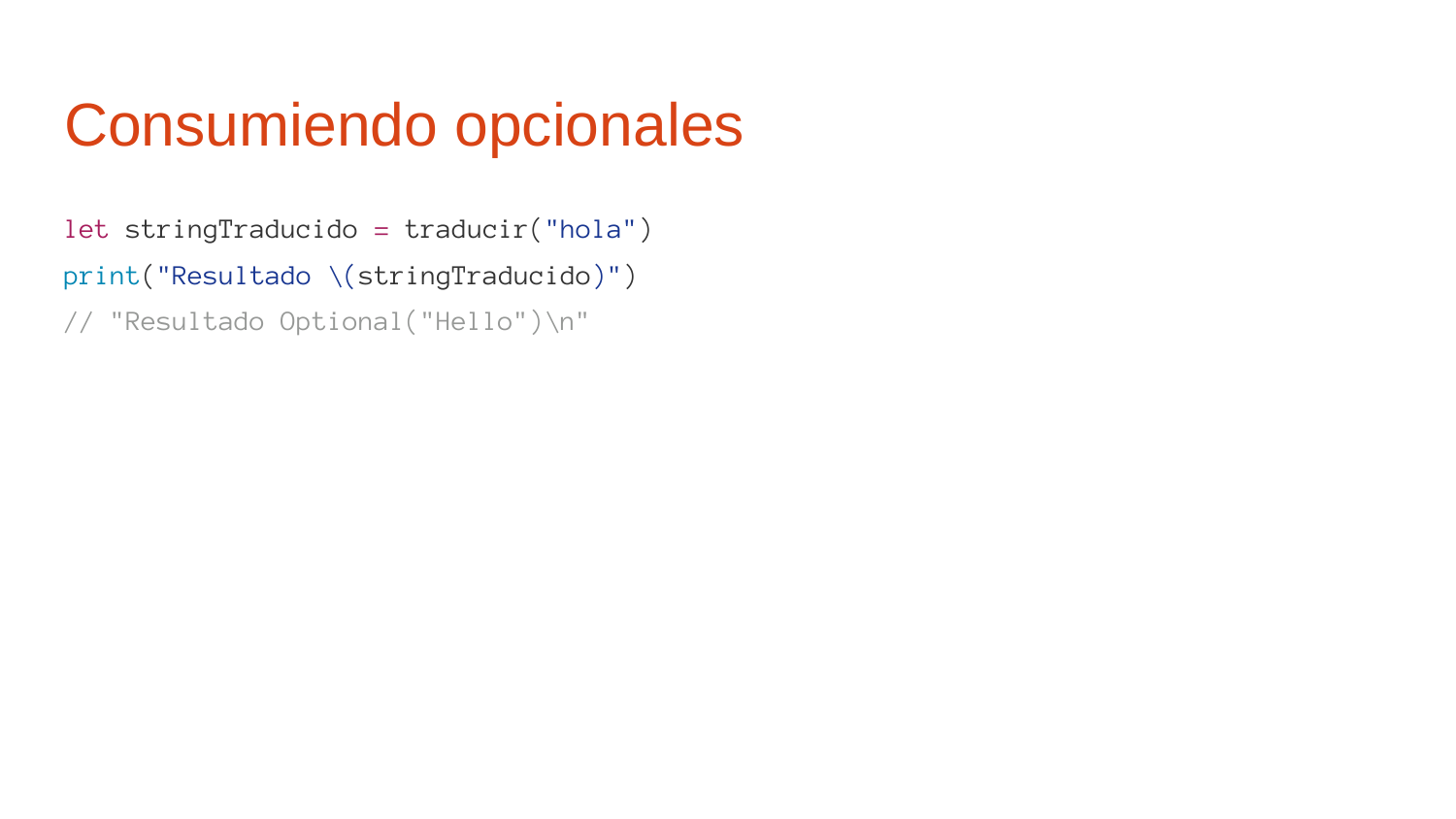

# Consumiendo opcionales
let stringTraducido = traducir("hola")
print("Resultado \(stringTraducido)")
// "Resultado Optional("Hello")\n"